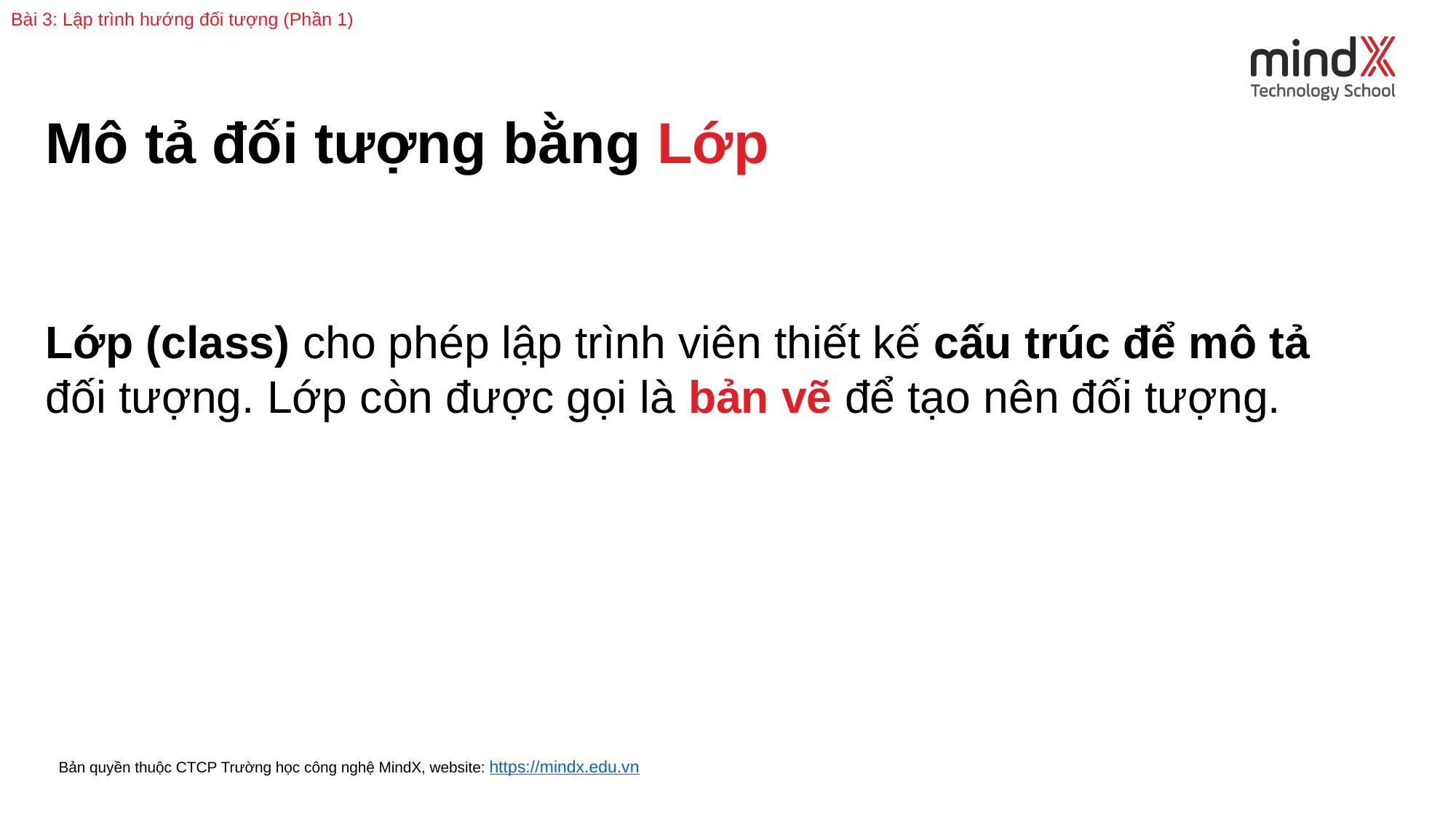

Bài 3: Lập trình hướng đối tượng (Phần 1)
Mô tả đối tượng bằng Lớp
Lớp (class) cho phép lập trình viên thiết kế cấu trúc để mô tả đối tượng. Lớp còn được gọi là bản vẽ để tạo nên đối tượng.
Bản quyền thuộc CTCP Trường học công nghệ MindX, website: https://mindx.edu.vn